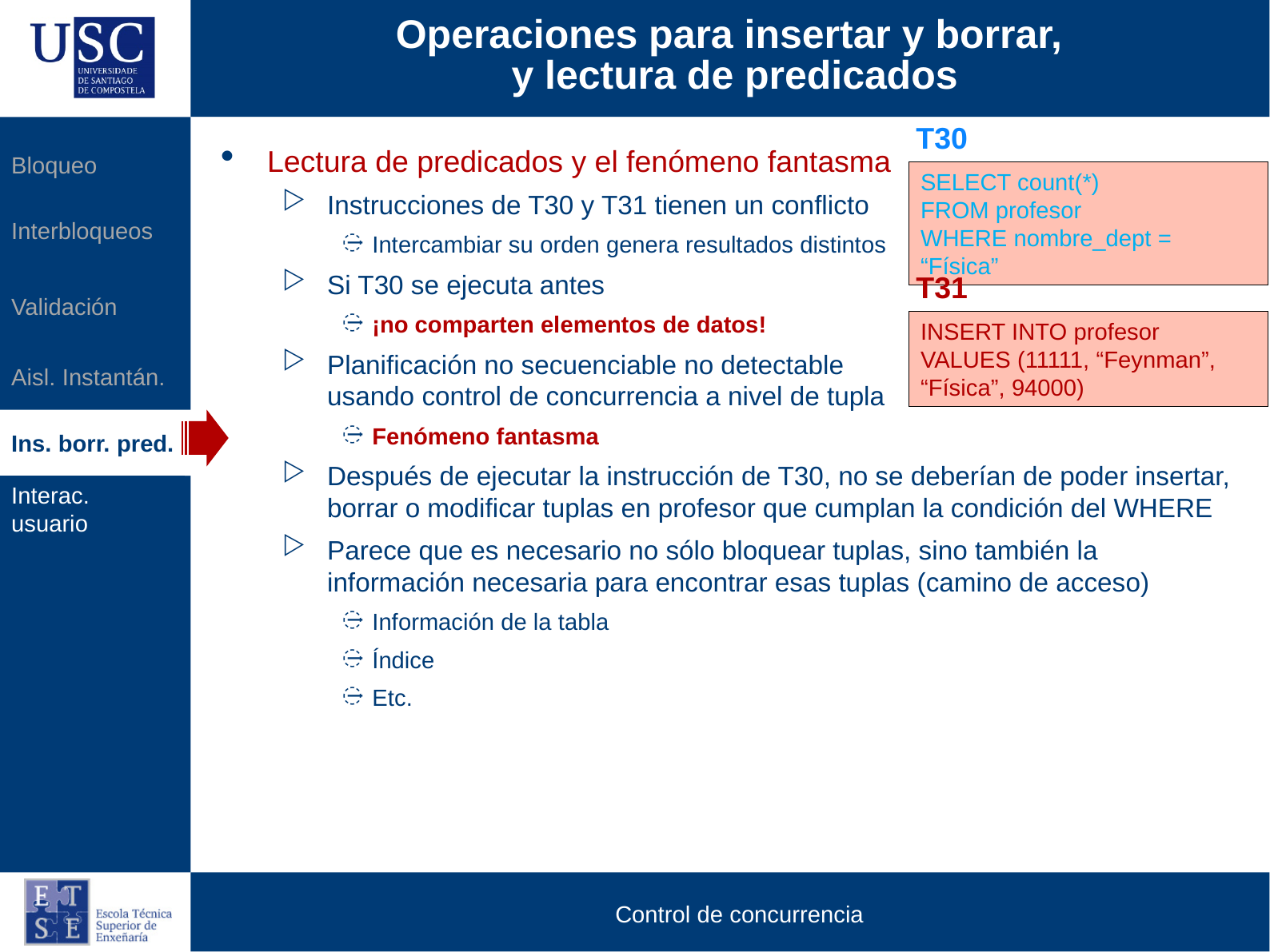

Operaciones para insertar y borrar,
y lectura de predicados
T30
Bloqueo
Lectura de predicados y el fenómeno fantasma
Instrucciones de T30 y T31 tienen un conflicto
Intercambiar su orden genera resultados distintos
Si T30 se ejecuta antes
¡no comparten elementos de datos!
Planificación no secuenciable no detectable
usando control de concurrencia a nivel de tupla
Fenómeno fantasma
Después de ejecutar la instrucción de T30, no se deberían de poder insertar, borrar o modificar tuplas en profesor que cumplan la condición del WHERE
Parece que es necesario no sólo bloquear tuplas, sino también la información necesaria para encontrar esas tuplas (camino de acceso)
Información de la tabla
Índice
Etc.
SELECT count(*)
FROM profesor
WHERE nombre_dept = “Física”
Interbloqueos
Validación
T31
INSERT INTO profesor VALUES (11111, “Feynman”, “Física”, 94000)
Aisl. Instantán.
Ins. borr. pred.

Interac. usuario